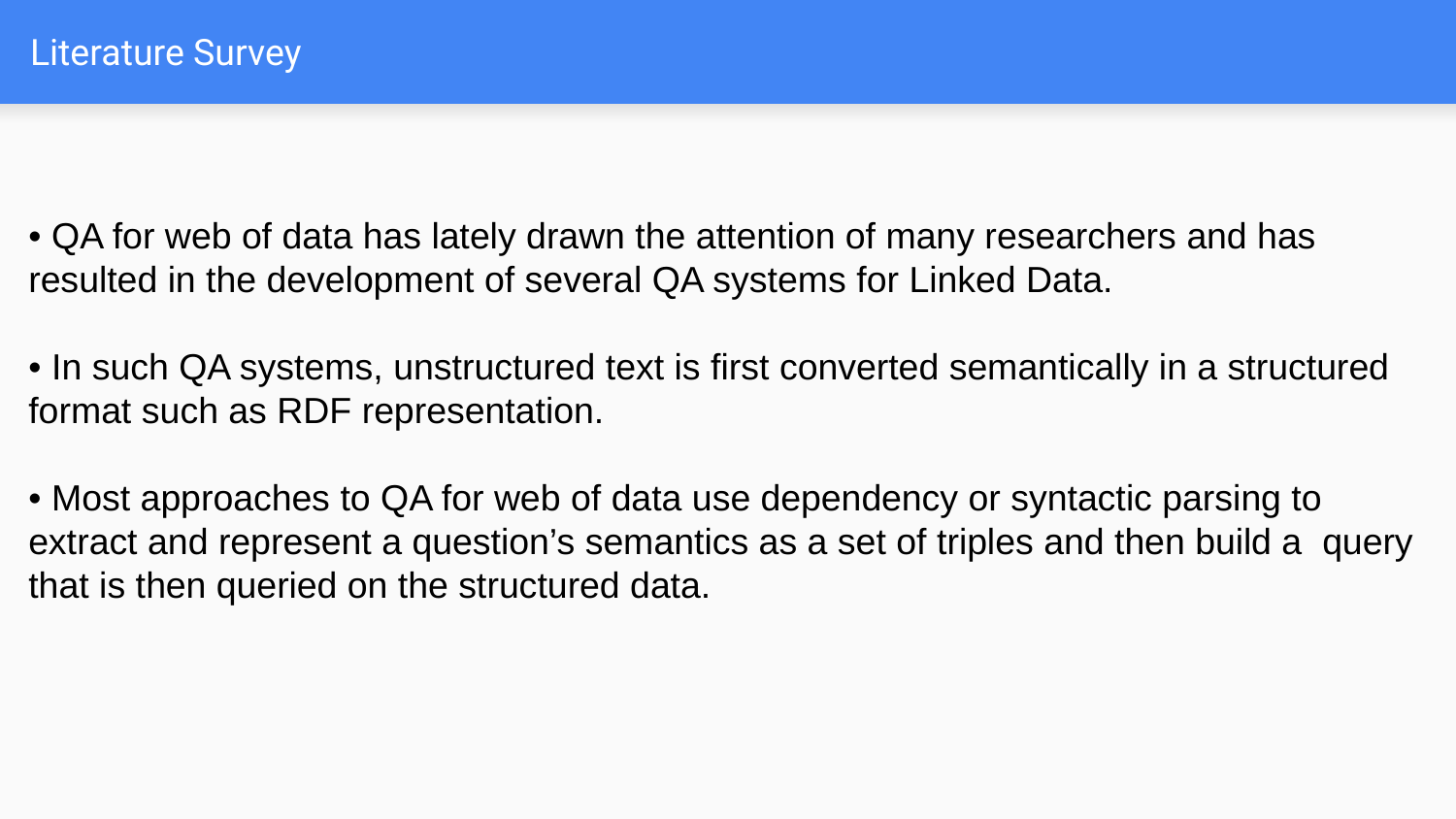

# Literature Survey
• QA for web of data has lately drawn the attention of many researchers and has resulted in the development of several QA systems for Linked Data.
• In such QA systems, unstructured text is first converted semantically in a structured format such as RDF representation.

• Most approaches to QA for web of data use dependency or syntactic parsing to extract and represent a question’s semantics as a set of triples and then build a  query that is then queried on the structured data.